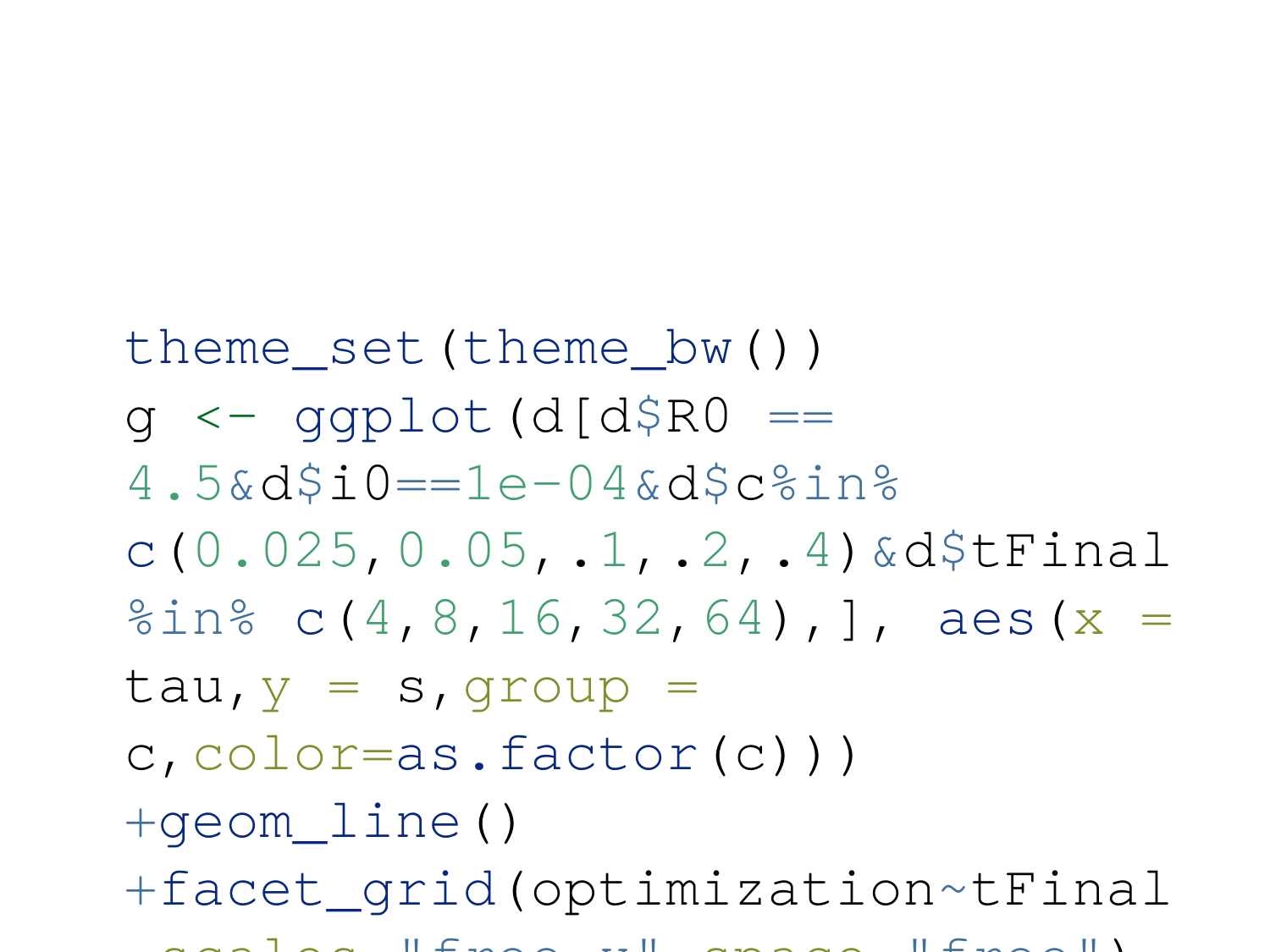

theme_set(theme_bw())
g <- ggplot(d[d$R0 == 4.5&d$i0==1e-04&d$c%in% c(0.025,0.05,.1,.2,.4)&d$tFinal %in% c(4,8,16,32,64),], aes(x = tau,y = s,group = c,color=as.factor(c)))+geom_line()+facet_grid(optimization~tFinal,scales="free_x",space="free")+theme(legend.position = "bottom")+xlab(TeX(r'($\tau$)'))+ylab(TeX(r'($R_D$)'))+scale_y_continuous(limits = c(0,1))+scale_fill_manual(values=viridis(6)[c(5,4,3,2,1)],aesthetics = "color",name="c")+scale_x_continuous(breaks = c(8,16,32,64))
g